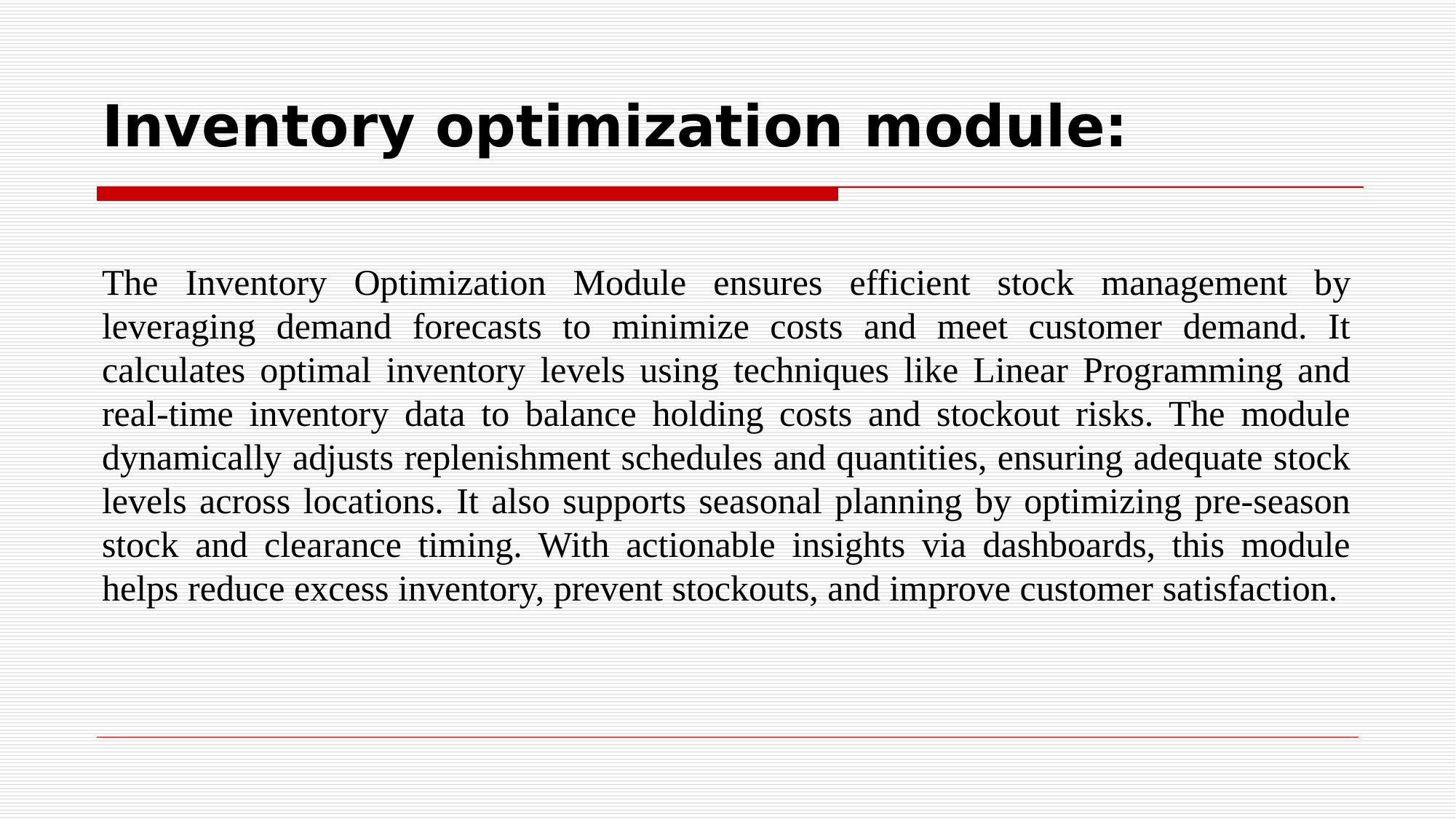

Inventory optimization module:
The Inventory Optimization Module ensures efficient stock management by leveraging demand forecasts to minimize costs and meet customer demand. It calculates optimal inventory levels using techniques like Linear Programming and real-time inventory data to balance holding costs and stockout risks. The module dynamically adjusts replenishment schedules and quantities, ensuring adequate stock levels across locations. It also supports seasonal planning by optimizing pre-season stock and clearance timing. With actionable insights via dashboards, this module helps reduce excess inventory, prevent stockouts, and improve customer satisfaction.